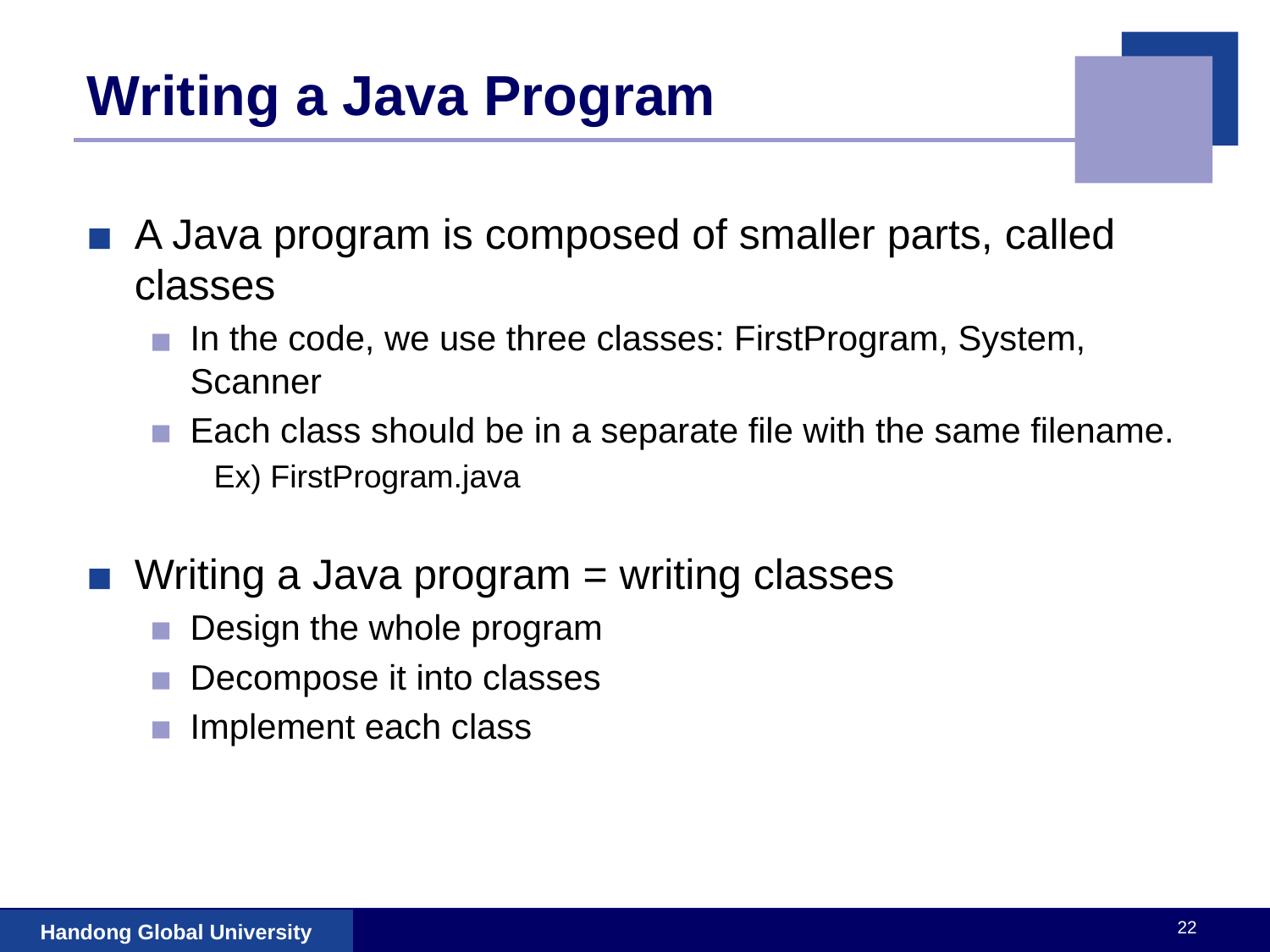

# Writing a Java Program
A Java program is composed of smaller parts, called classes
In the code, we use three classes: FirstProgram, System, Scanner
Each class should be in a separate file with the same filename.
Ex) FirstProgram.java

Writing a Java program = writing classes
Design the whole program
Decompose it into classes
Implement each class

22